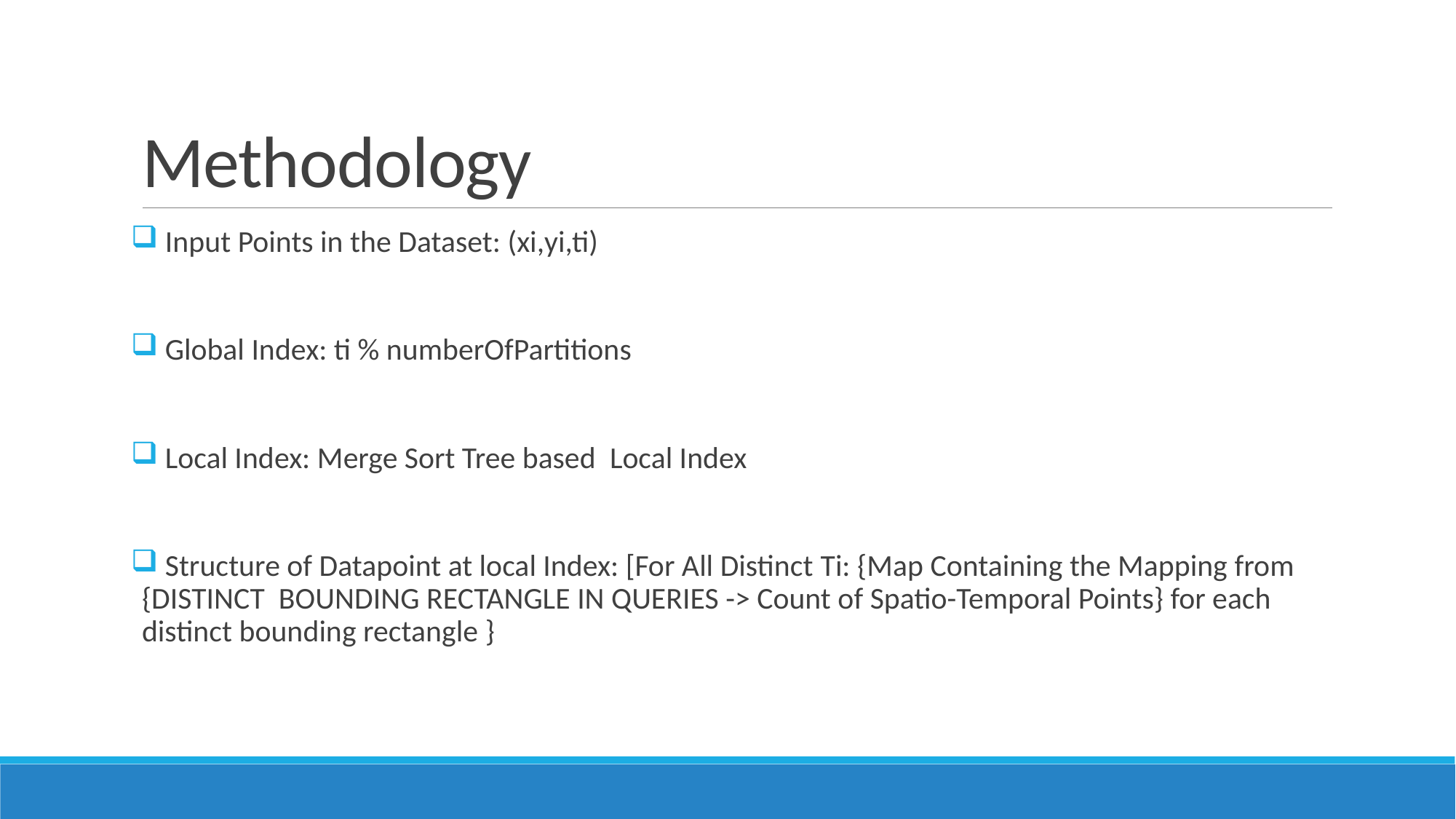

# Methodology
 Input Points in the Dataset: (xi,yi,ti)

 Global Index: ti % numberOfPartitions

 Local Index: Merge Sort Tree based  Local Index

 Structure of Datapoint at local Index: [For All Distinct Ti: {Map Containing the Mapping from {DISTINCT  BOUNDING RECTANGLE IN QUERIES -> Count of Spatio-Temporal Points} for each distinct bounding rectangle }